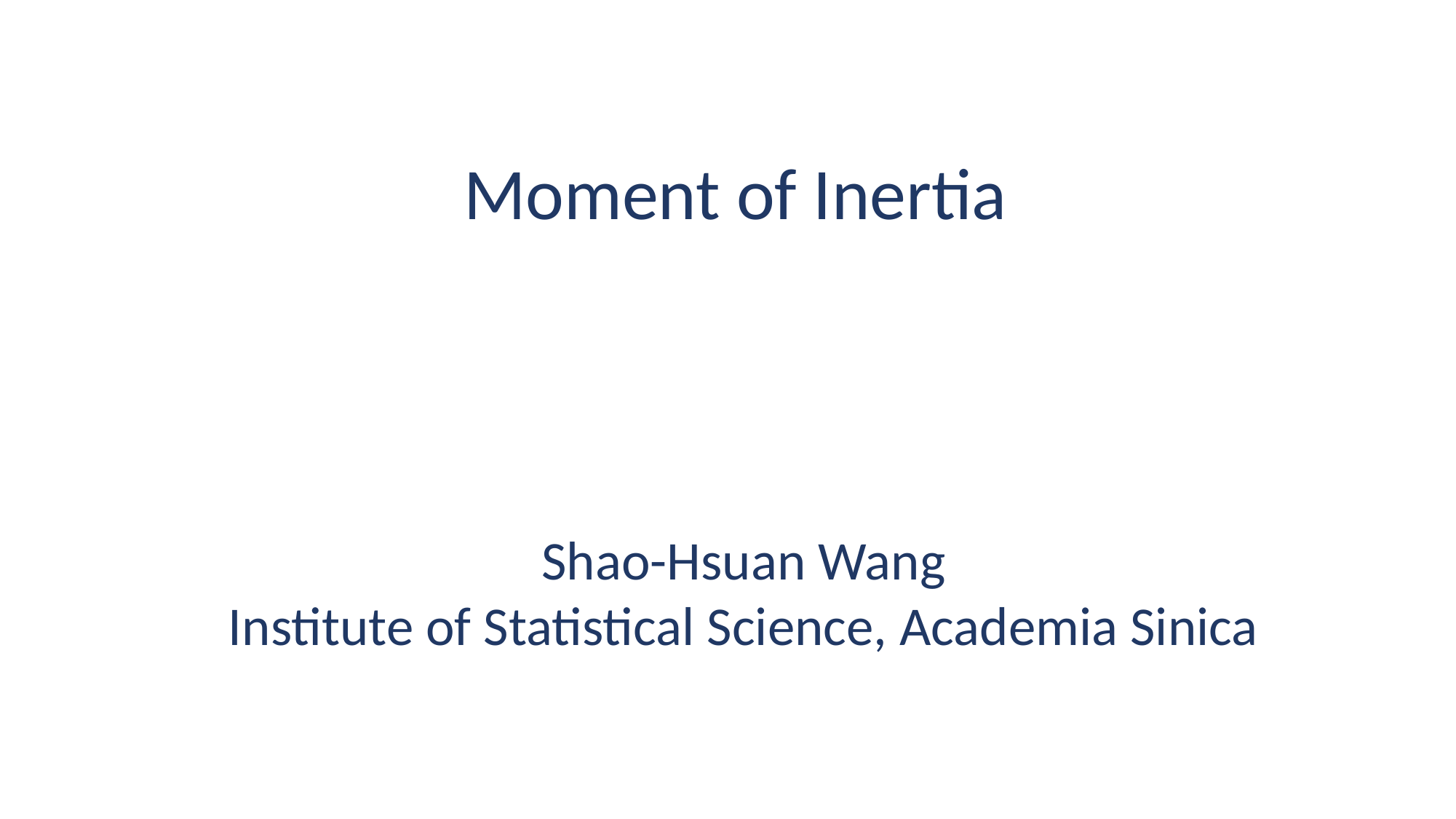

Moment of Inertia

Shao-Hsuan Wang
Institute of Statistical Science, Academia Sinica